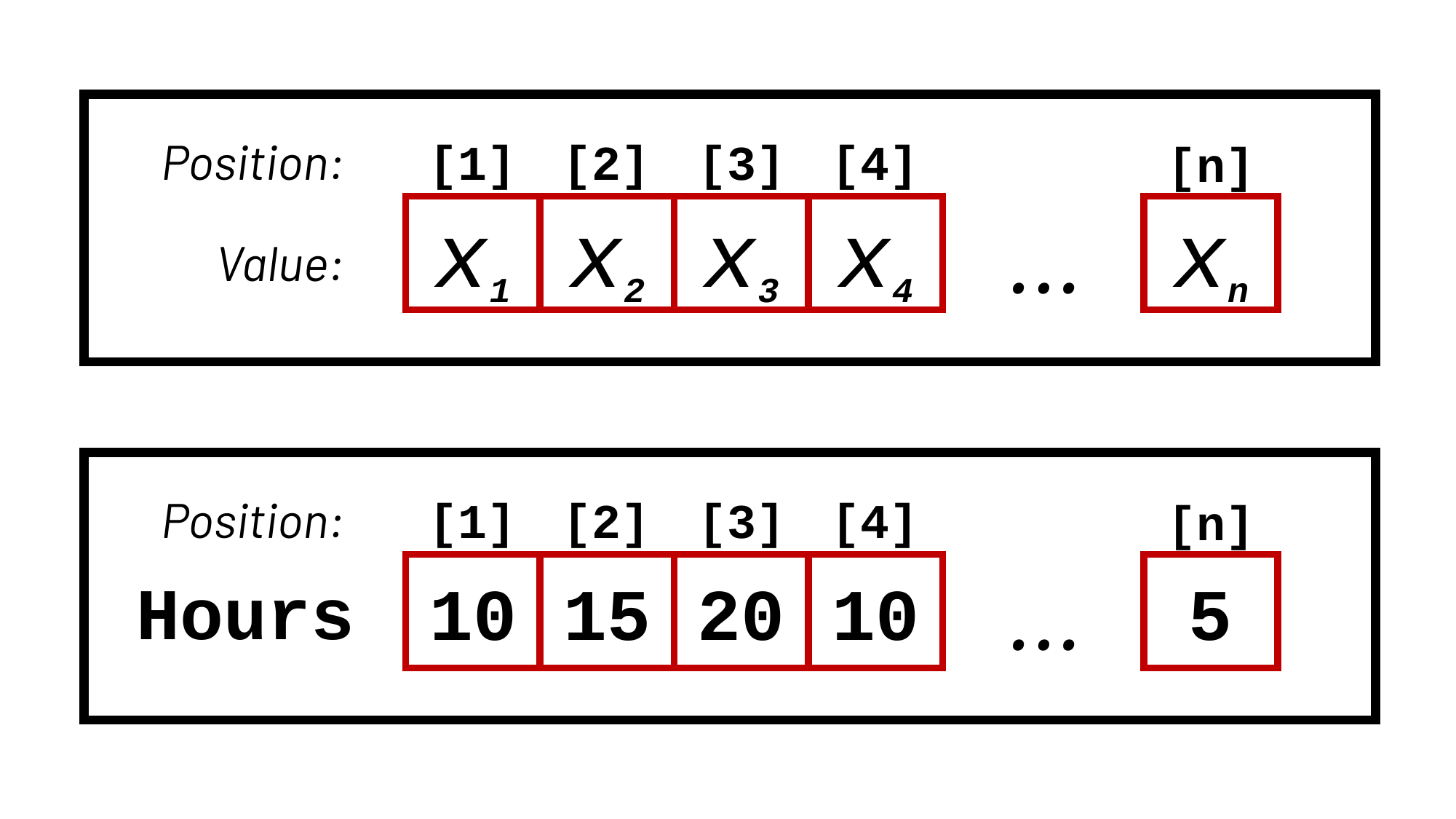

Position:
[4]
[3]
[2]
[1]
[n]
…
x1
x2
x3
x4
xn
Value:

Position:
[4]
[3]
[2]
[1]
[n]
…
10
15
20
10
5
Hours